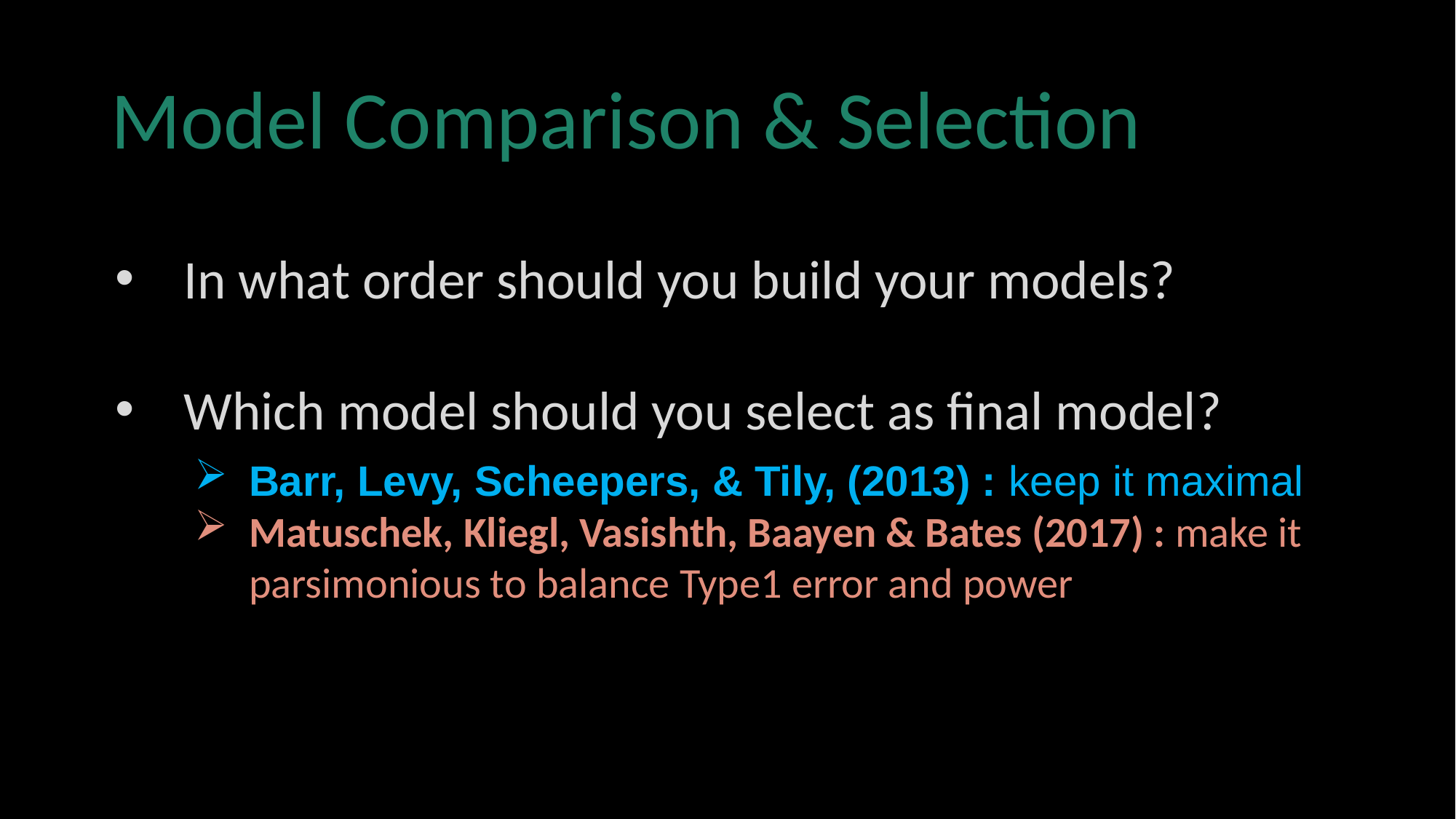

# Model Comparison & Selection
In what order should you build your models?

Which model should you select as final model?
Barr, Levy, Scheepers, & Tily, (2013) : keep it maximal
Matuschek, Kliegl, Vasishth, Baayen & Bates (2017) : make it parsimonious to balance Type1 error and power